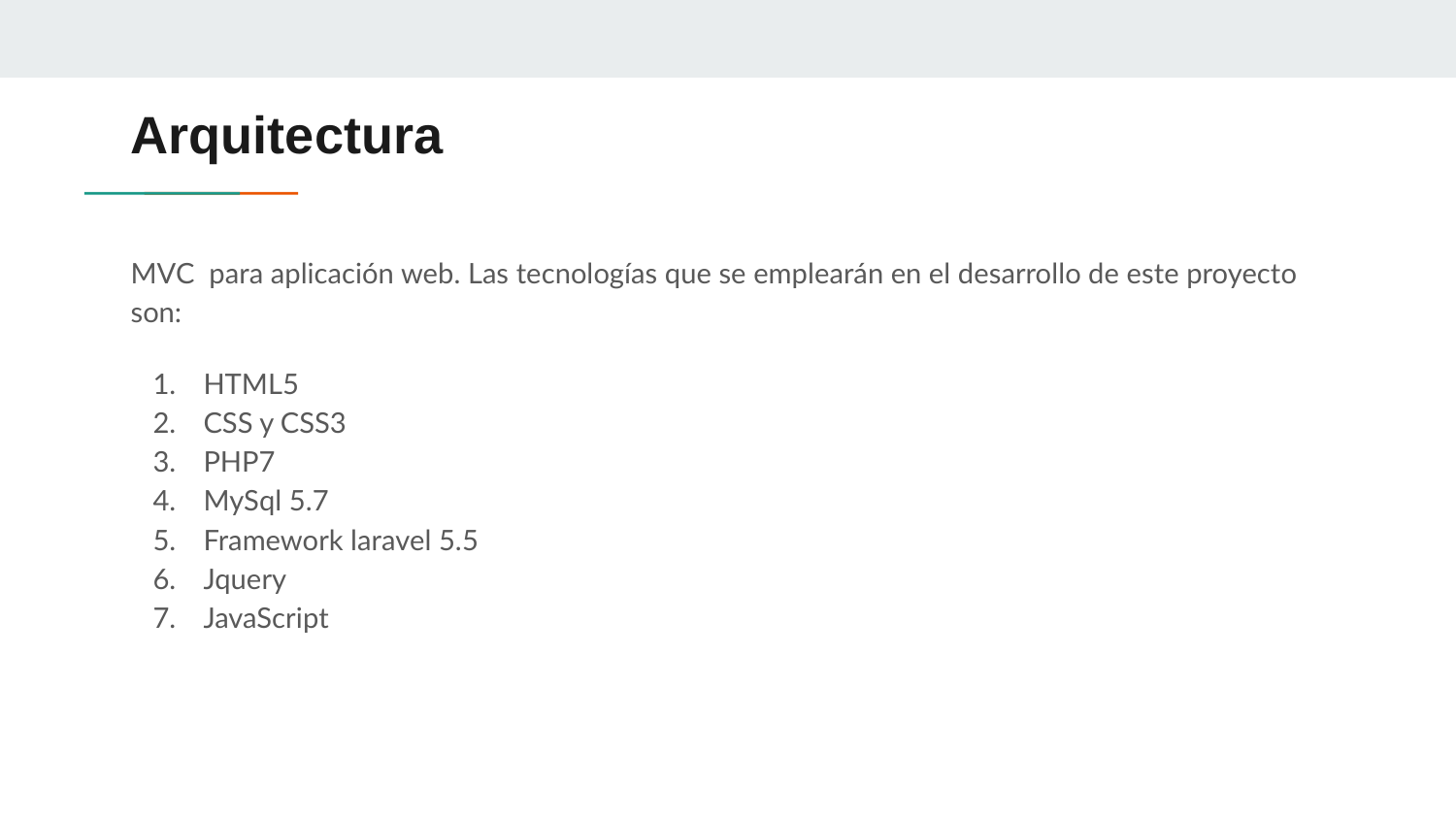

# Arquitectura
MVC  para aplicación web. Las tecnologías que se emplearán en el desarrollo de este proyecto son:
HTML5
CSS y CSS3
PHP7
MySql 5.7
Framework laravel 5.5
Jquery
JavaScript